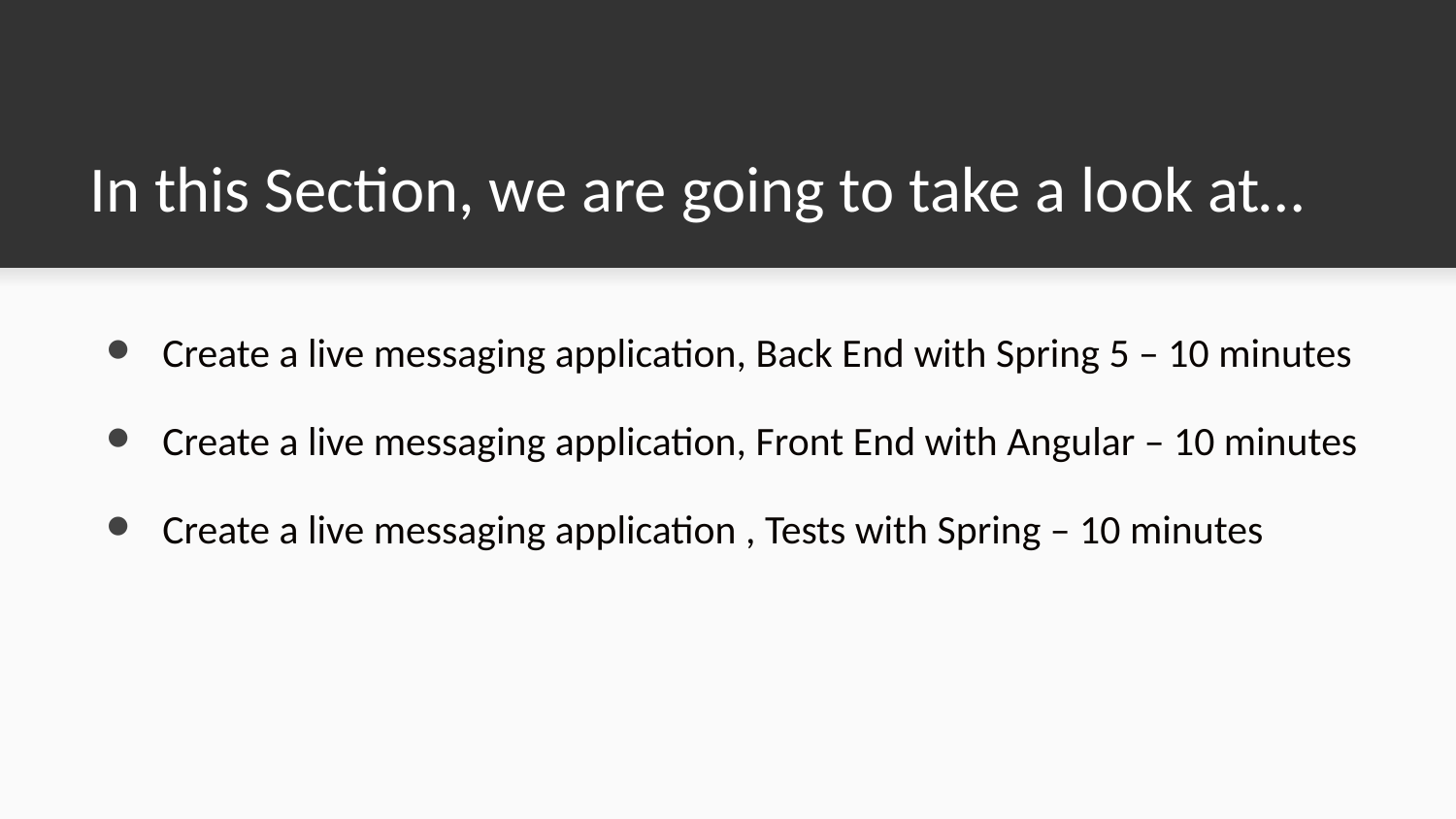

# In this Section, we are going to take a look at…
Create a live messaging application, Back End with Spring 5 – 10 minutes
Create a live messaging application, Front End with Angular – 10 minutes
Create a live messaging application , Tests with Spring – 10 minutes